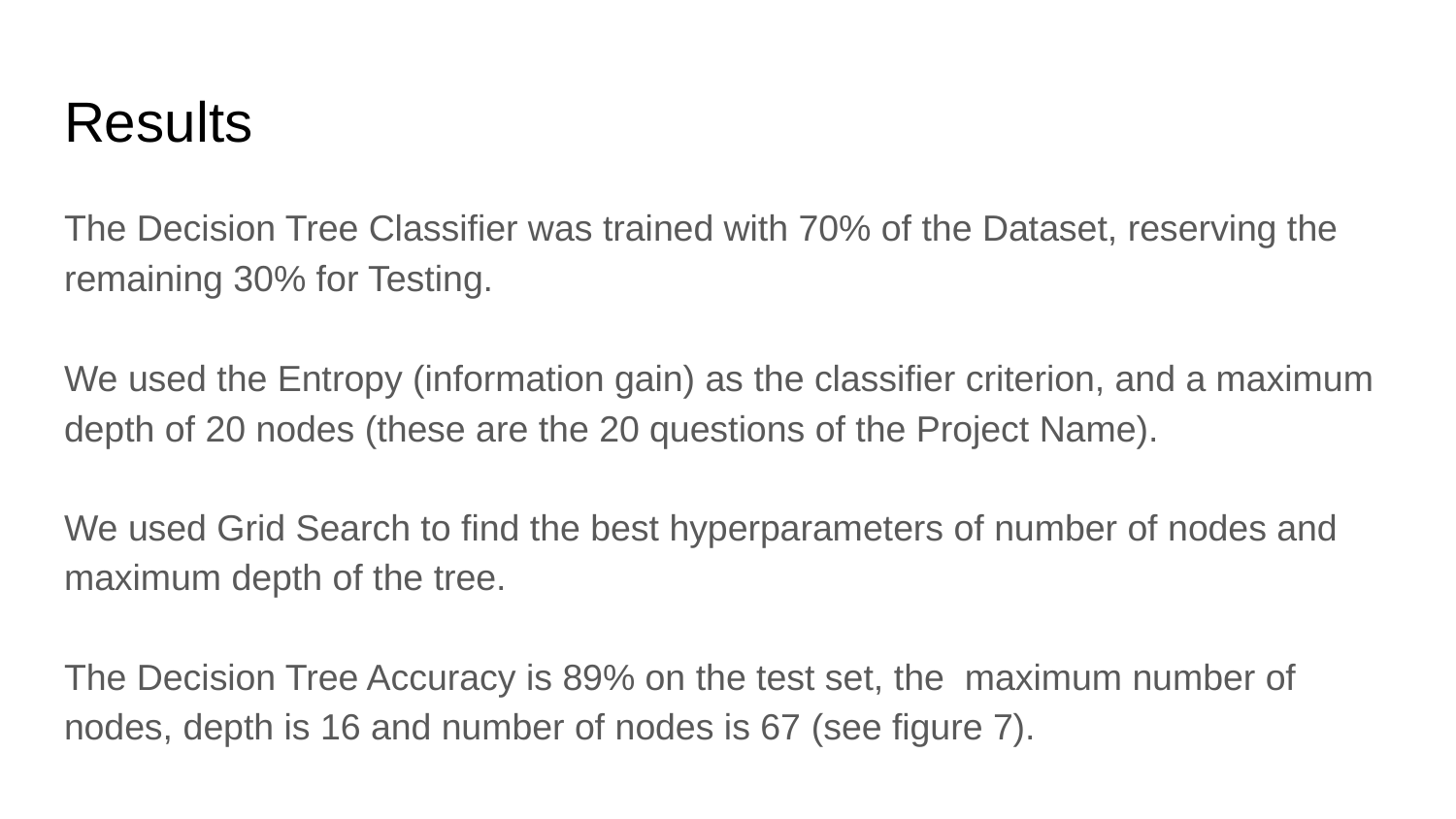

# Results
The Decision Tree Classifier was trained with 70% of the Dataset, reserving the remaining 30% for Testing.

We used the Entropy (information gain) as the classifier criterion, and a maximum depth of 20 nodes (these are the 20 questions of the Project Name).

We used Grid Search to find the best hyperparameters of number of nodes and maximum depth of the tree.

The Decision Tree Accuracy is 89% on the test set, the  maximum number of nodes, depth is 16 and number of nodes is 67 (see figure 7).